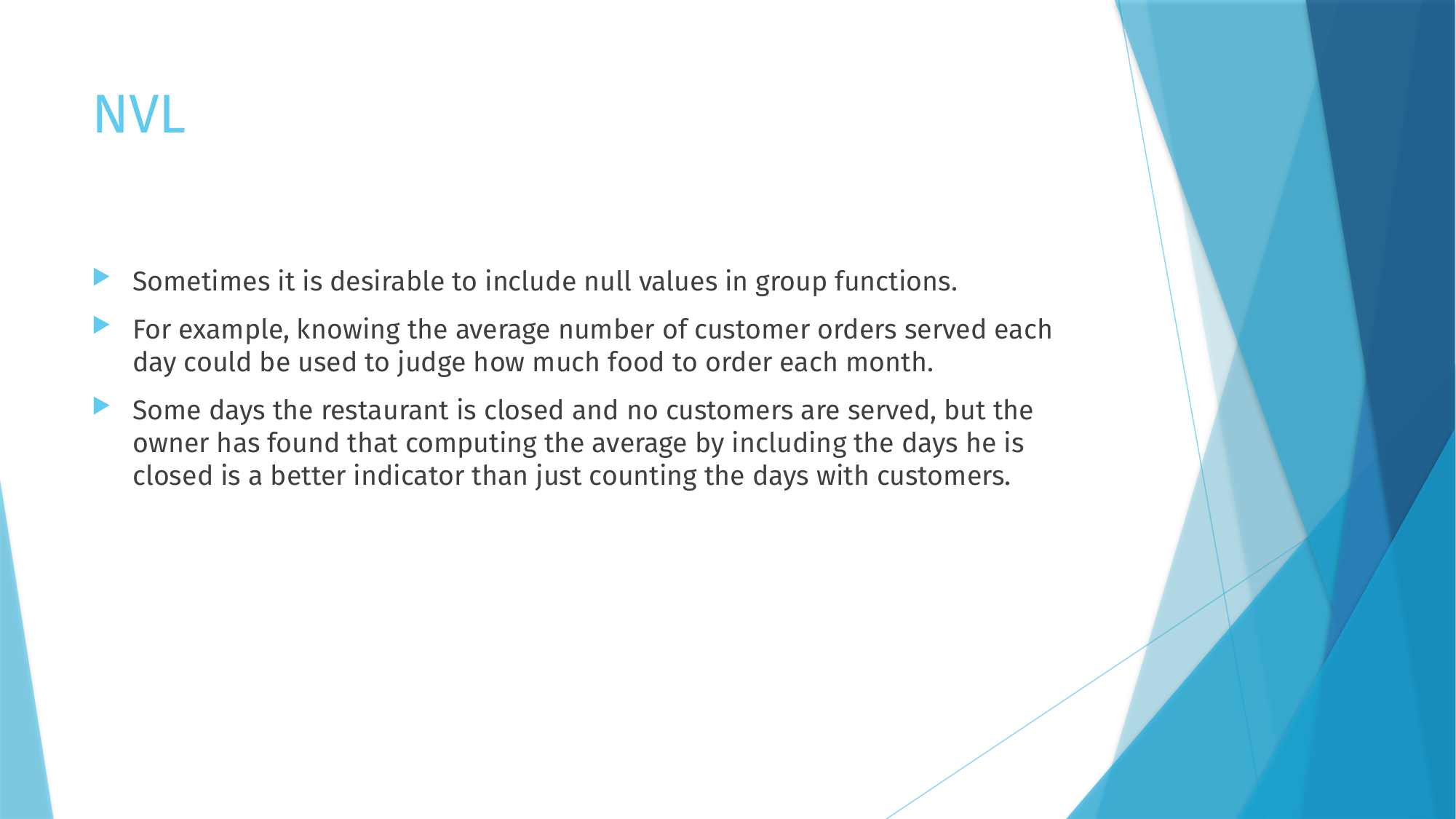

# NVL
Sometimes it is desirable to include null values in group functions.
For example, knowing the average number of customer orders served each day could be used to judge how much food to order each month.
Some days the restaurant is closed and no customers are served, but the owner has found that computing the average by including the days he is closed is a better indicator than just counting the days with customers.